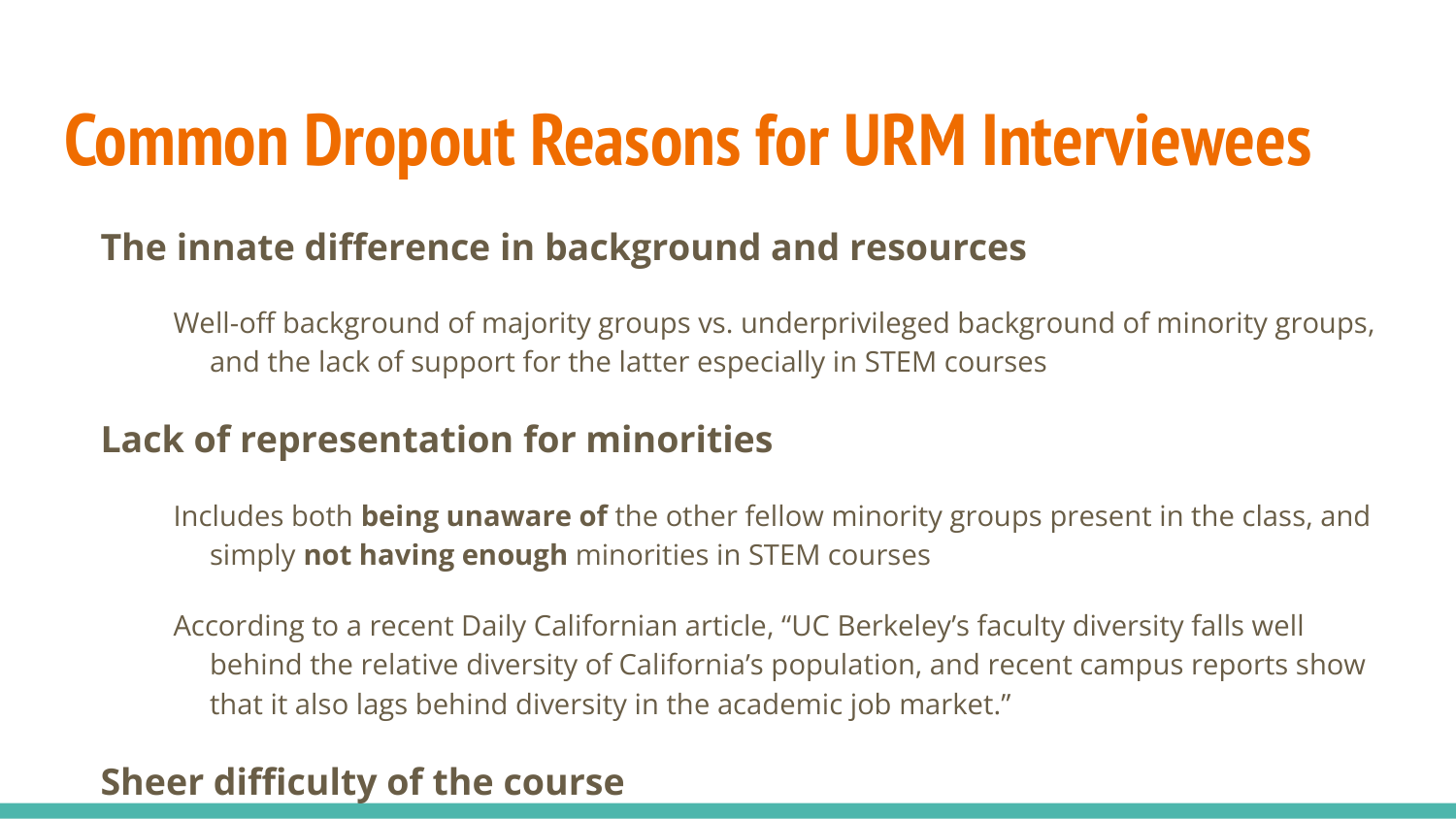

# Common Dropout Reasons for URM Interviewees
The innate difference in background and resources
Well-off background of majority groups vs. underprivileged background of minority groups, and the lack of support for the latter especially in STEM courses
Lack of representation for minorities
Includes both being unaware of the other fellow minority groups present in the class, and simply not having enough minorities in STEM courses
According to a recent Daily Californian article, “UC Berkeley’s faculty diversity falls well behind the relative diversity of California’s population, and recent campus reports show that it also lags behind diversity in the academic job market.”
Sheer difficulty of the course
Dropouts not only due to midterm scores, but also the speed and quantity of content covered in introductory STEM courses
Traditional lecture courses are typically packed in content and are not intended to actively engage students